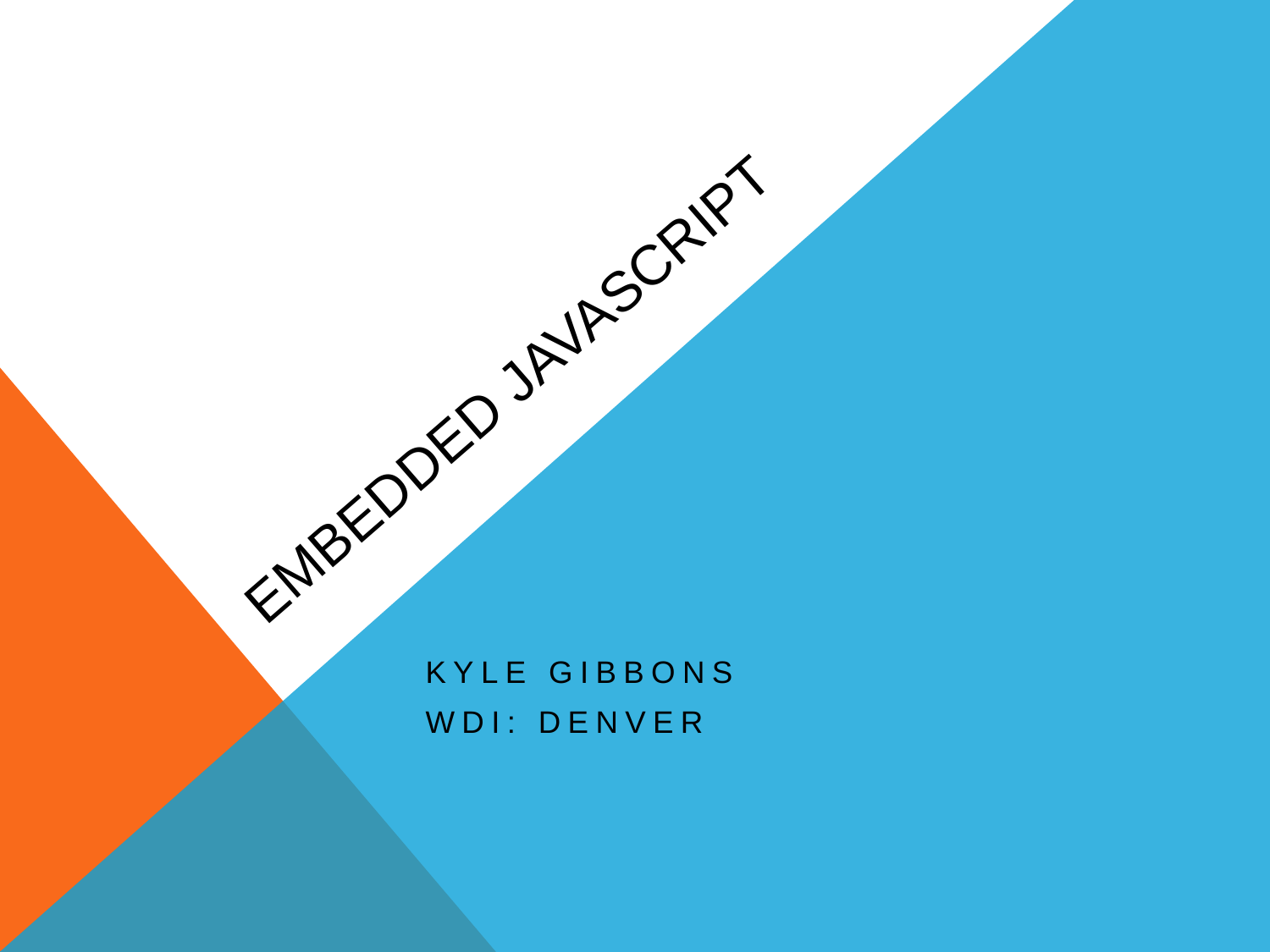

# Embedded JavaScript
Kyle Gibbons
WDI: Denver